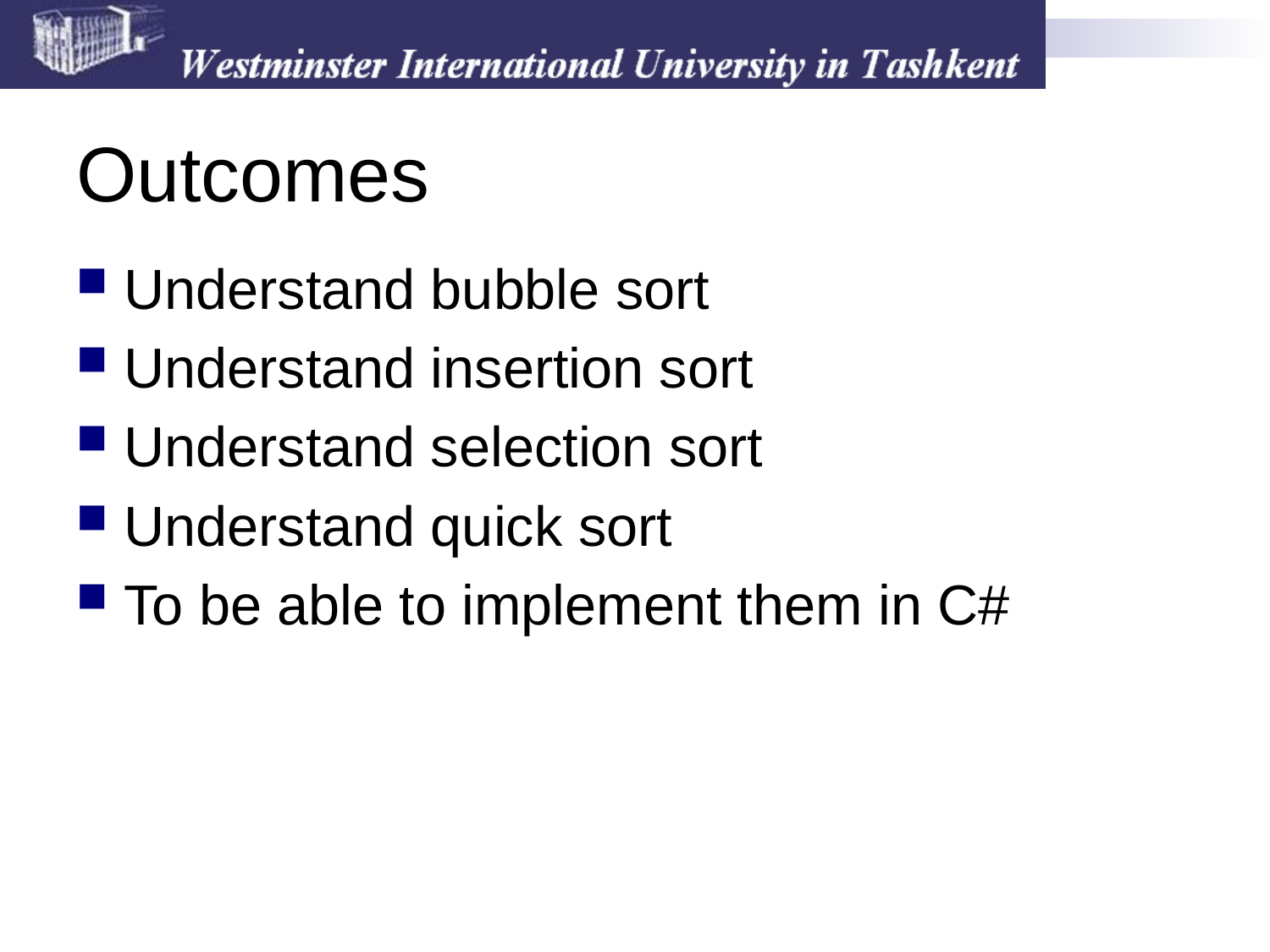

# Outcomes
Understand bubble sort
Understand insertion sort
Understand selection sort
Understand quick sort
To be able to implement them in C#